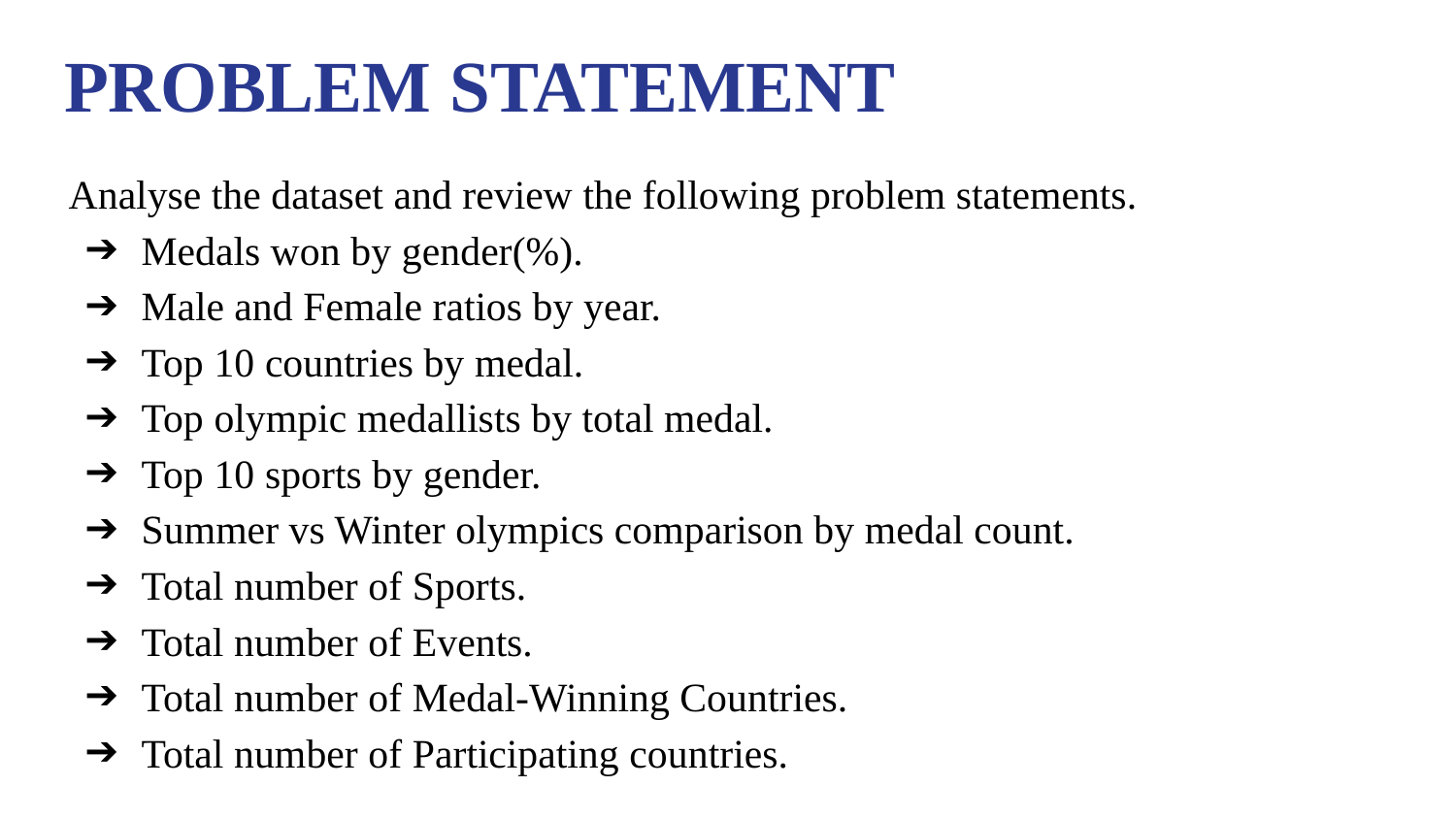

# PROBLEM STATEMENT
Analyse the dataset and review the following problem statements.
Medals won by gender(%).
Male and Female ratios by year.
Top 10 countries by medal.
Top olympic medallists by total medal.
Top 10 sports by gender.
Summer vs Winter olympics comparison by medal count.
Total number of Sports.
Total number of Events.
Total number of Medal-Winning Countries.
Total number of Participating countries.